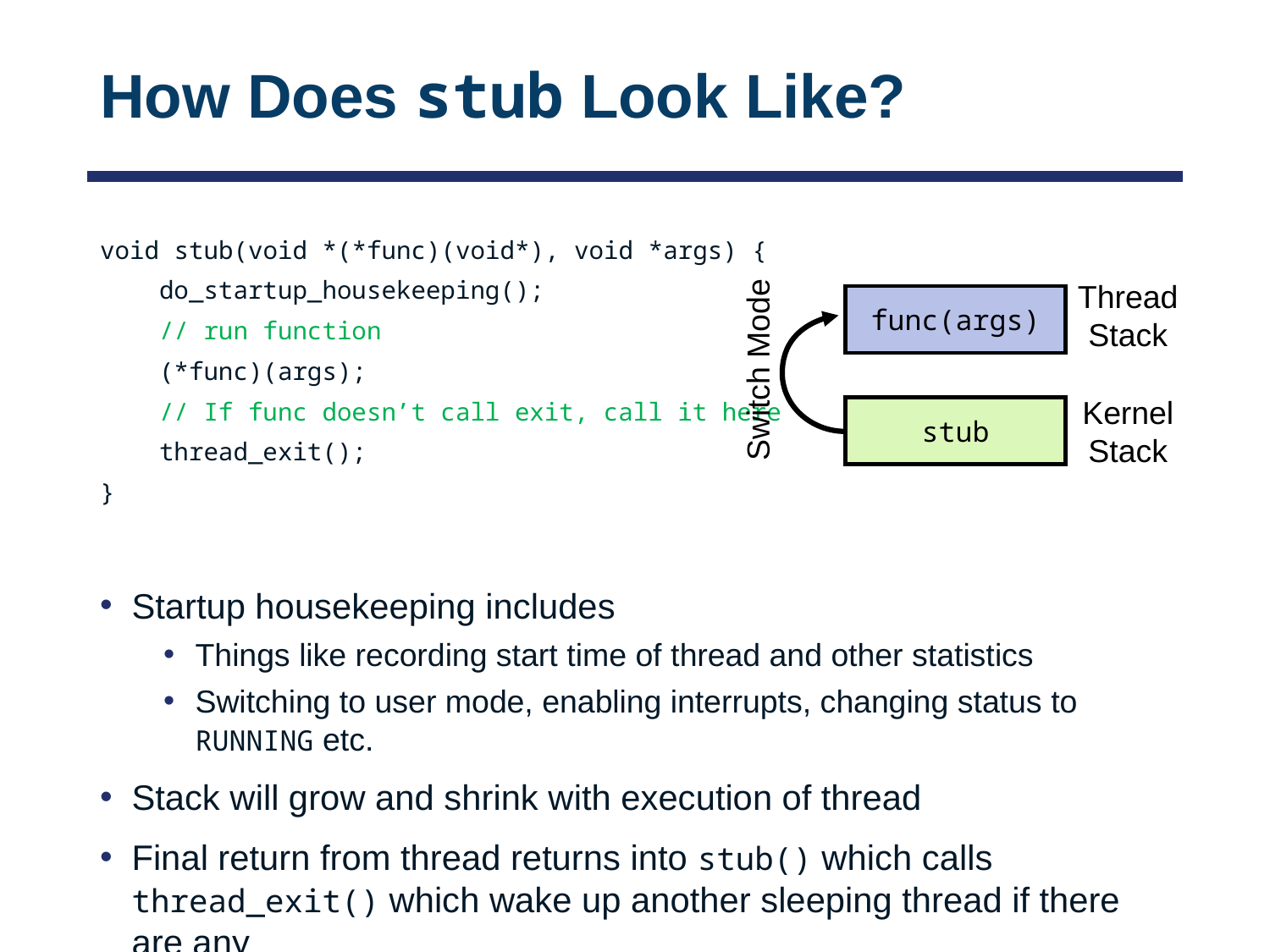

# How Does stub Look Like?
void stub(void *(*func)(void*), void *args) {
    do_startup_housekeeping();
    // run function
    (*func)(args);
    // If func doesn’t call exit, call it here
    thread_exit();
}

Startup housekeeping includes
Things like recording start time of thread and other statistics
Switching to user mode, enabling interrupts, changing status to RUNNING etc.
Stack will grow and shrink with execution of thread
Final return from thread returns into stub() which calls thread_exit() which wake up another sleeping thread if there are any
Thread
Stack
func(args)

Switch Mode
Kernel
Stack
stub